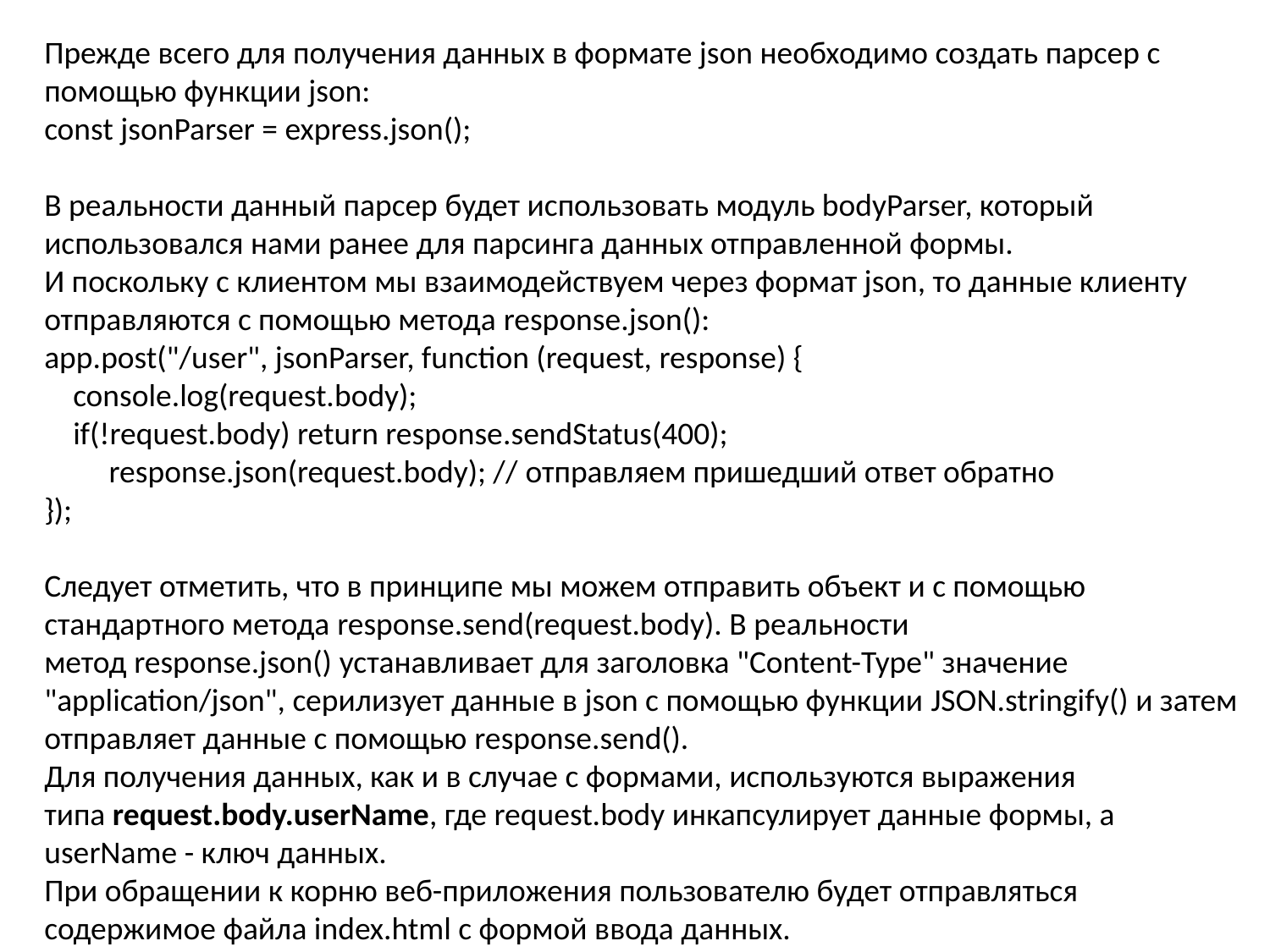

Прежде всего для получения данных в формате json необходимо создать парсер с помощью функции json:
const jsonParser = express.json();

В реальности данный парсер будет использовать модуль bodyParser, который использовался нами ранее для парсинга данных отправленной формы.
И поскольку с клиентом мы взаимодействуем через формат json, то данные клиенту отправляются с помощью метода response.json():
app.post("/user", jsonParser, function (request, response) {
    console.log(request.body);
    if(!request.body) return response.sendStatus(400);
         response.json(request.body); // отправляем пришедший ответ обратно
});

Следует отметить, что в принципе мы можем отправить объект и с помощью стандартного метода response.send(request.body). В реальности метод response.json() устанавливает для заголовка "Content-Type" значение "application/json", серилизует данные в json с помощью функции JSON.stringify() и затем отправляет данные с помощью response.send().
Для получения данных, как и в случае с формами, используются выражения типа request.body.userName, где request.body инкапсулирует данные формы, а userName - ключ данных.
При обращении к корню веб-приложения пользователю будет отправляться содержимое файла index.html с формой ввода данных.